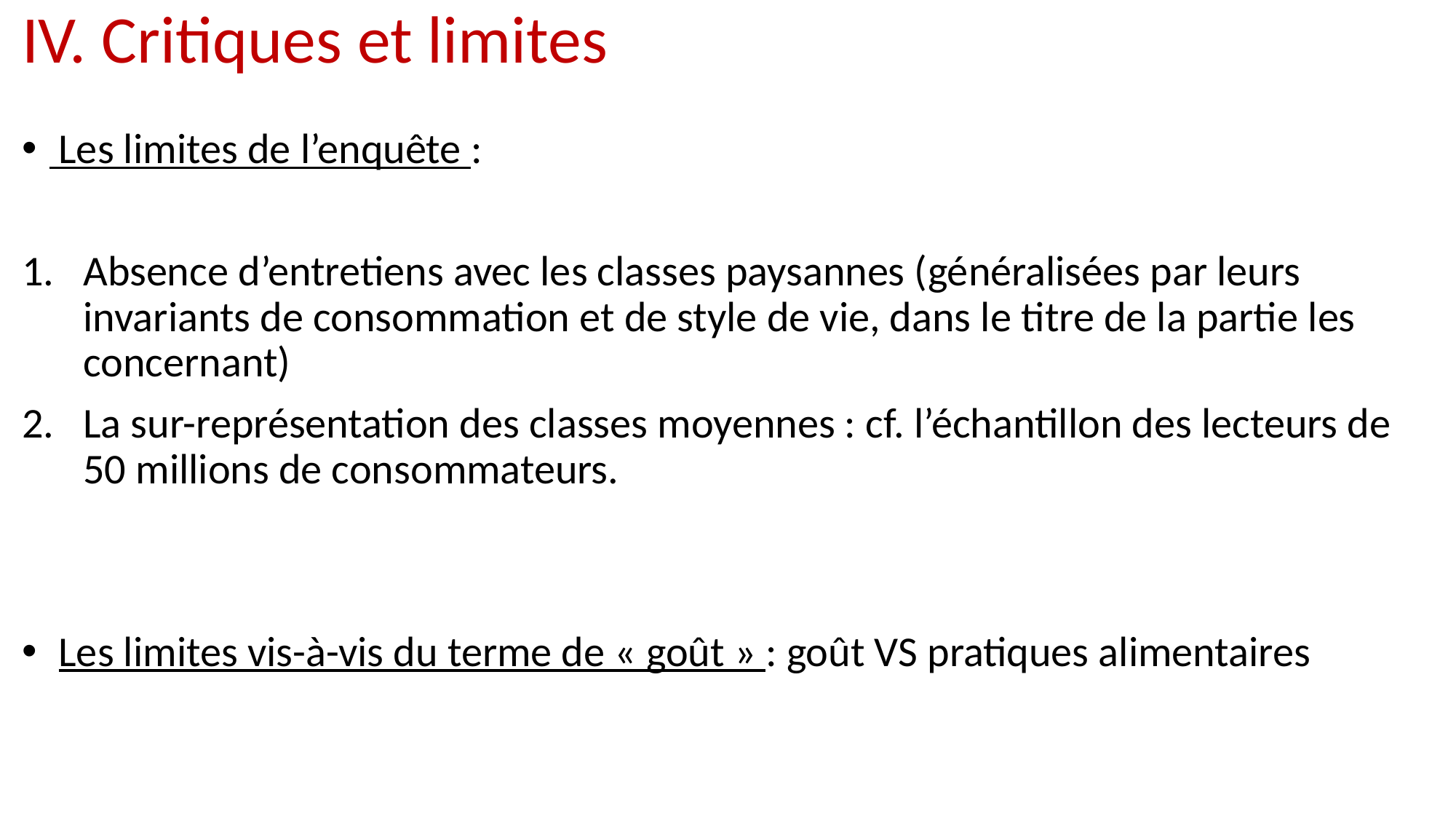

# IV. Critiques et limites
 Les limites de l’enquête :

Absence d’entretiens avec les classes paysannes (généralisées par leurs invariants de consommation et de style de vie, dans le titre de la partie les concernant)
La sur-représentation des classes moyennes : cf. l’échantillon des lecteurs de 50 millions de consommateurs.

 Les limites vis-à-vis du terme de « goût » : goût VS pratiques alimentaires